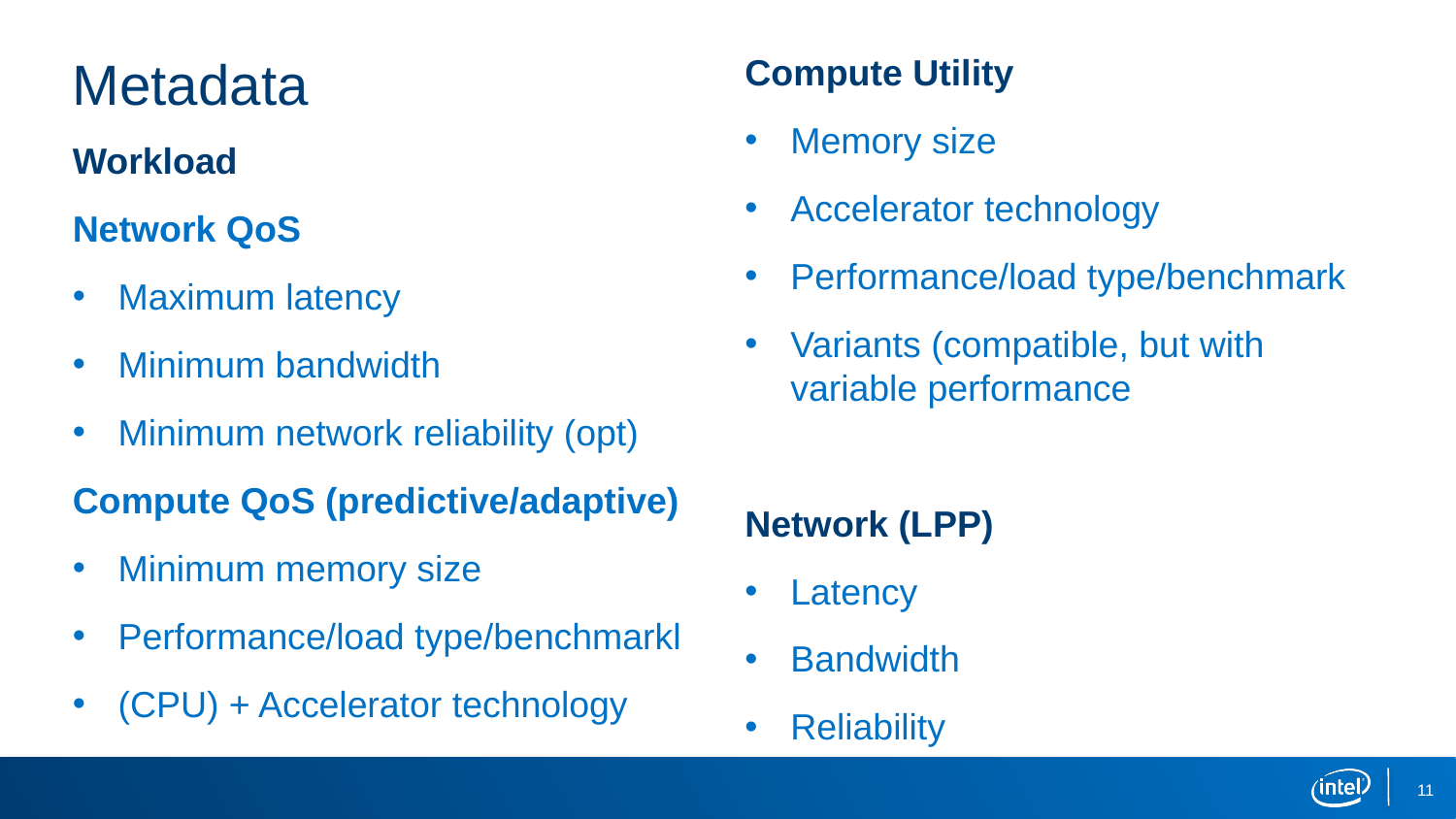

# Metadata
Compute Utility
Memory size
Accelerator technology
Performance/load type/benchmark
Variants (compatible, but with variable performance

Network (LPP)
Latency
Bandwidth
Reliability
Workload
Network QoS
Maximum latency
Minimum bandwidth
Minimum network reliability (opt)
Compute QoS (predictive/adaptive)
Minimum memory size
Performance/load type/benchmarkl
(CPU) + Accelerator technology
11